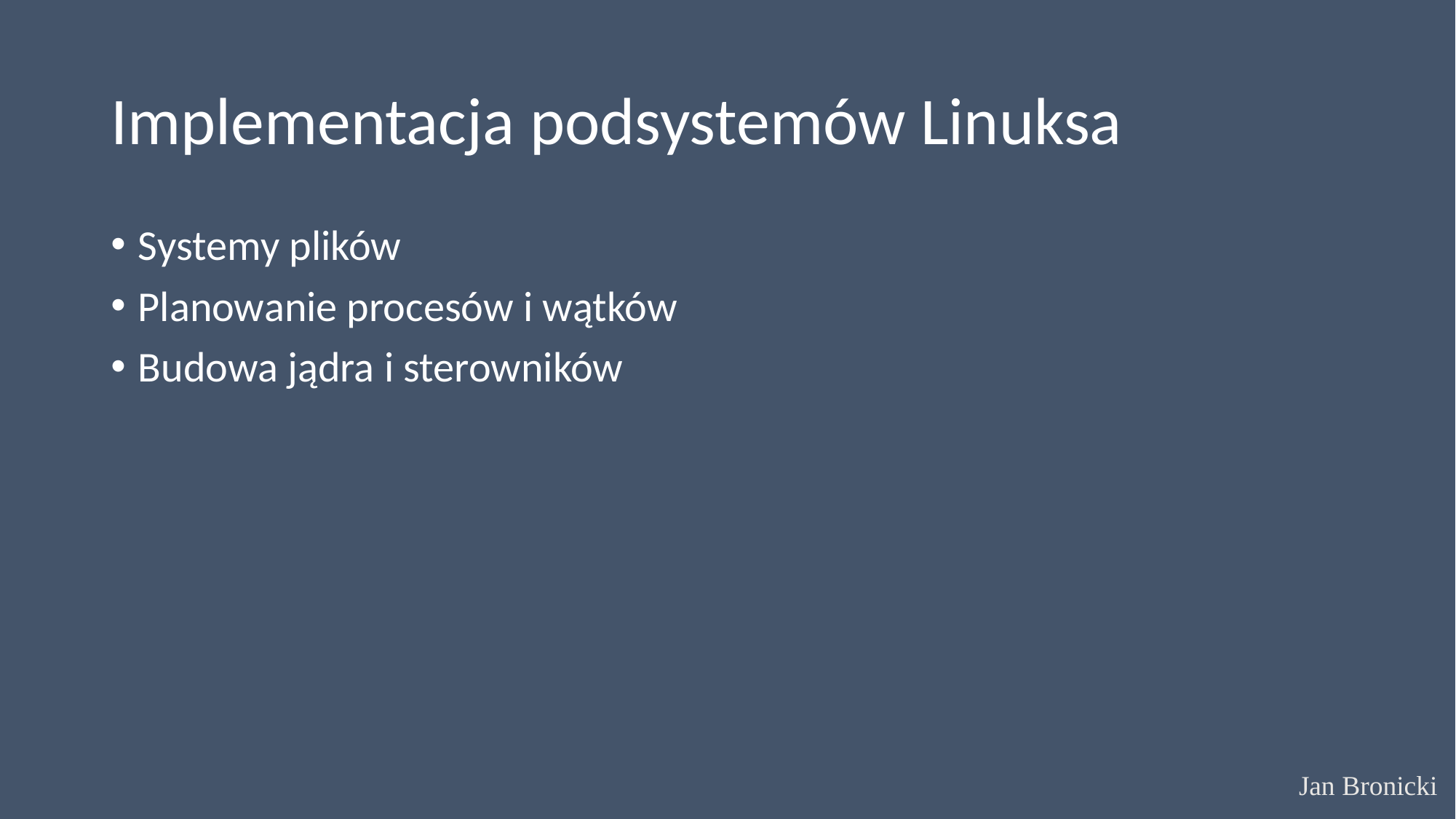

# Implementacja podsystemów Linuksa
Systemy plików
Planowanie procesów i wątków
Budowa jądra i sterowników

Jan Bronicki